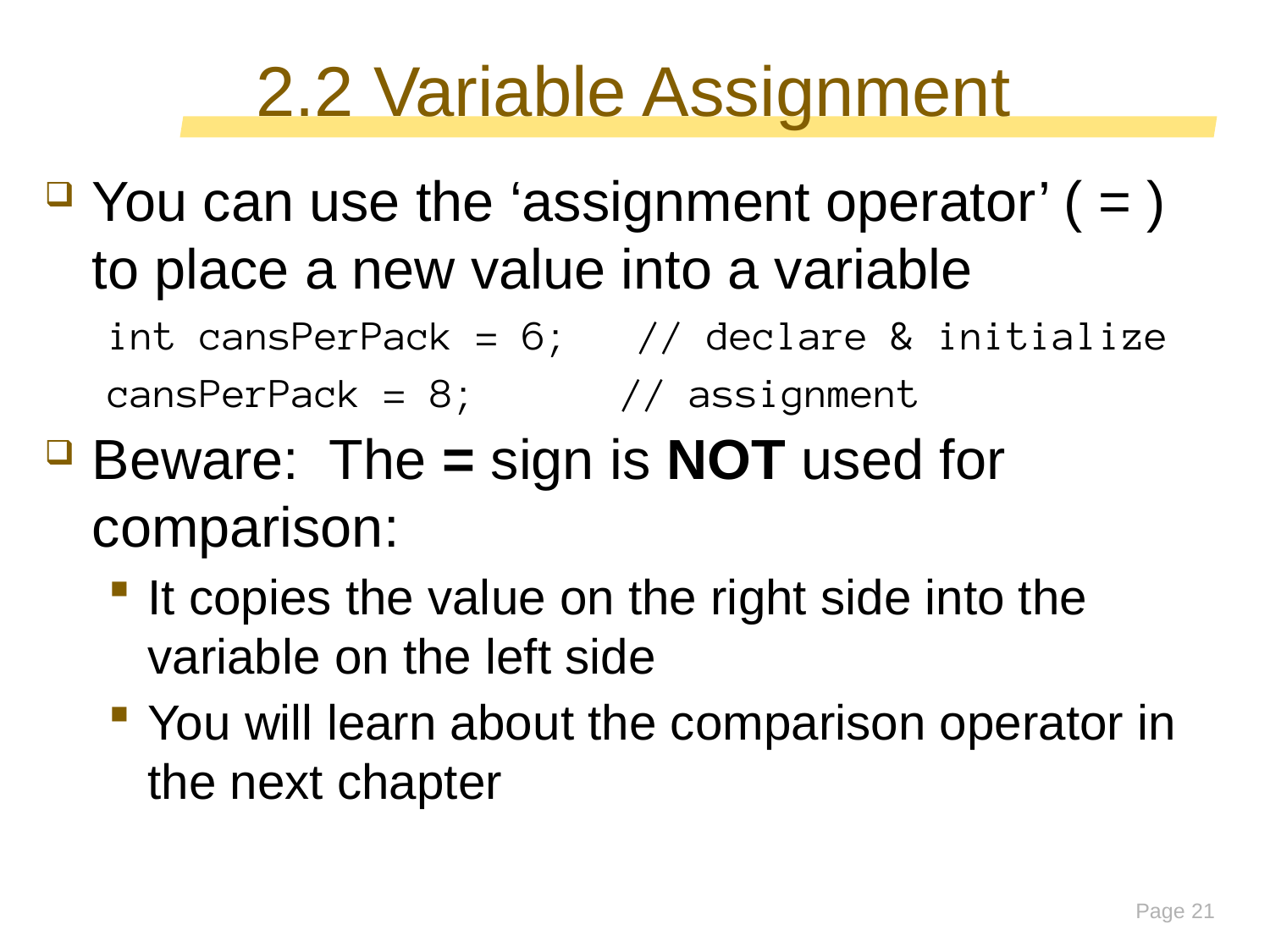

# 2.2 Variable Assignment
You can use the ‘assignment operator’ ( = ) to place a new value into a variable
int cansPerPack = 6;   // declare & initialize
cansPerPack = 8; 	    // assignment
Beware:  The = sign is NOT used for comparison:
It copies the value on the right side into the variable on the left side
You will learn about the comparison operator in the next chapter
Page 21